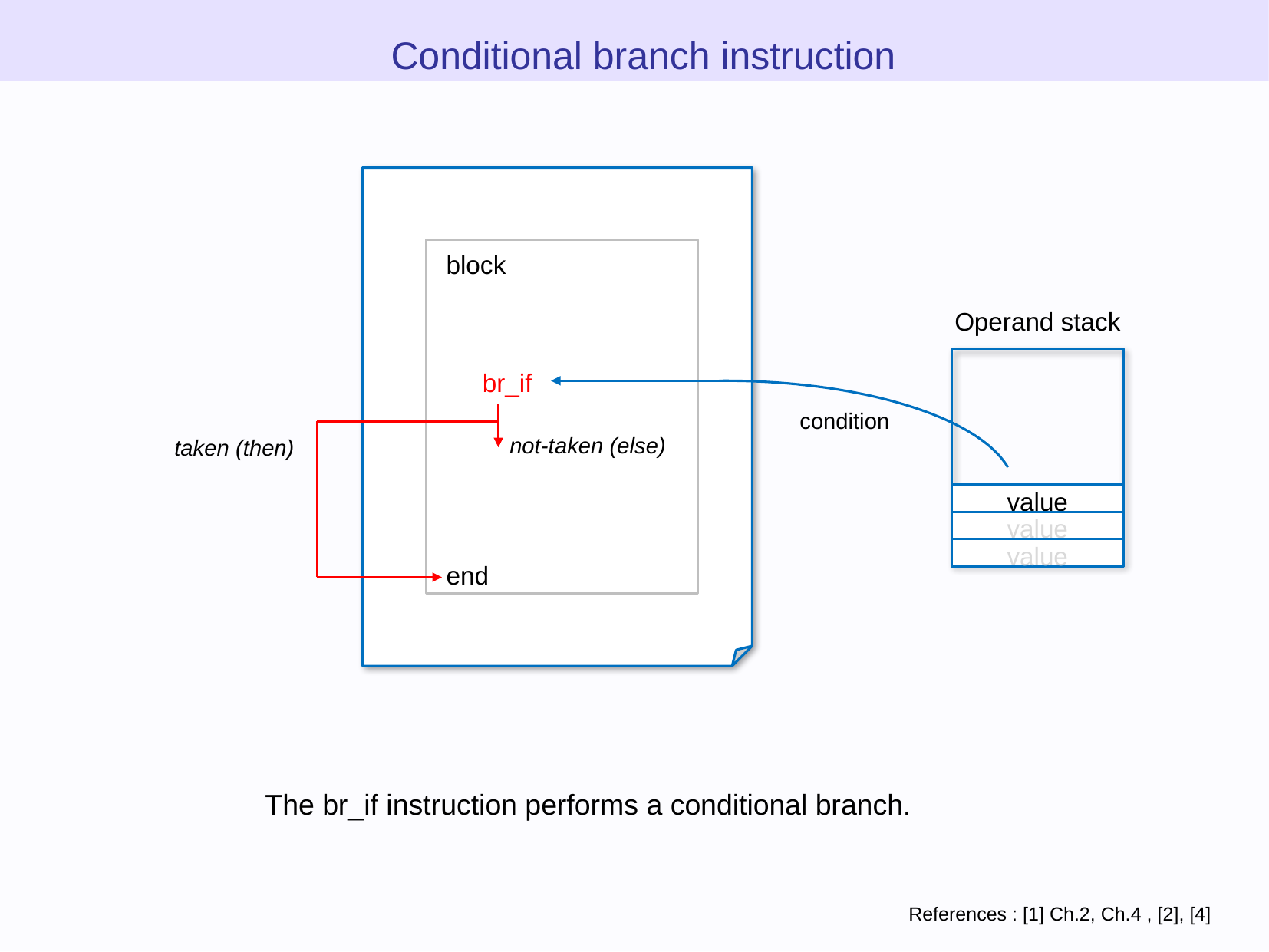

Conditional branch instruction

block
Operand stack
br_if

condition
not-taken (else)
taken (then)
value
value
value
end
The br_if instruction performs a conditional branch.
References : [1] Ch.2, Ch.4 , [2], [4]